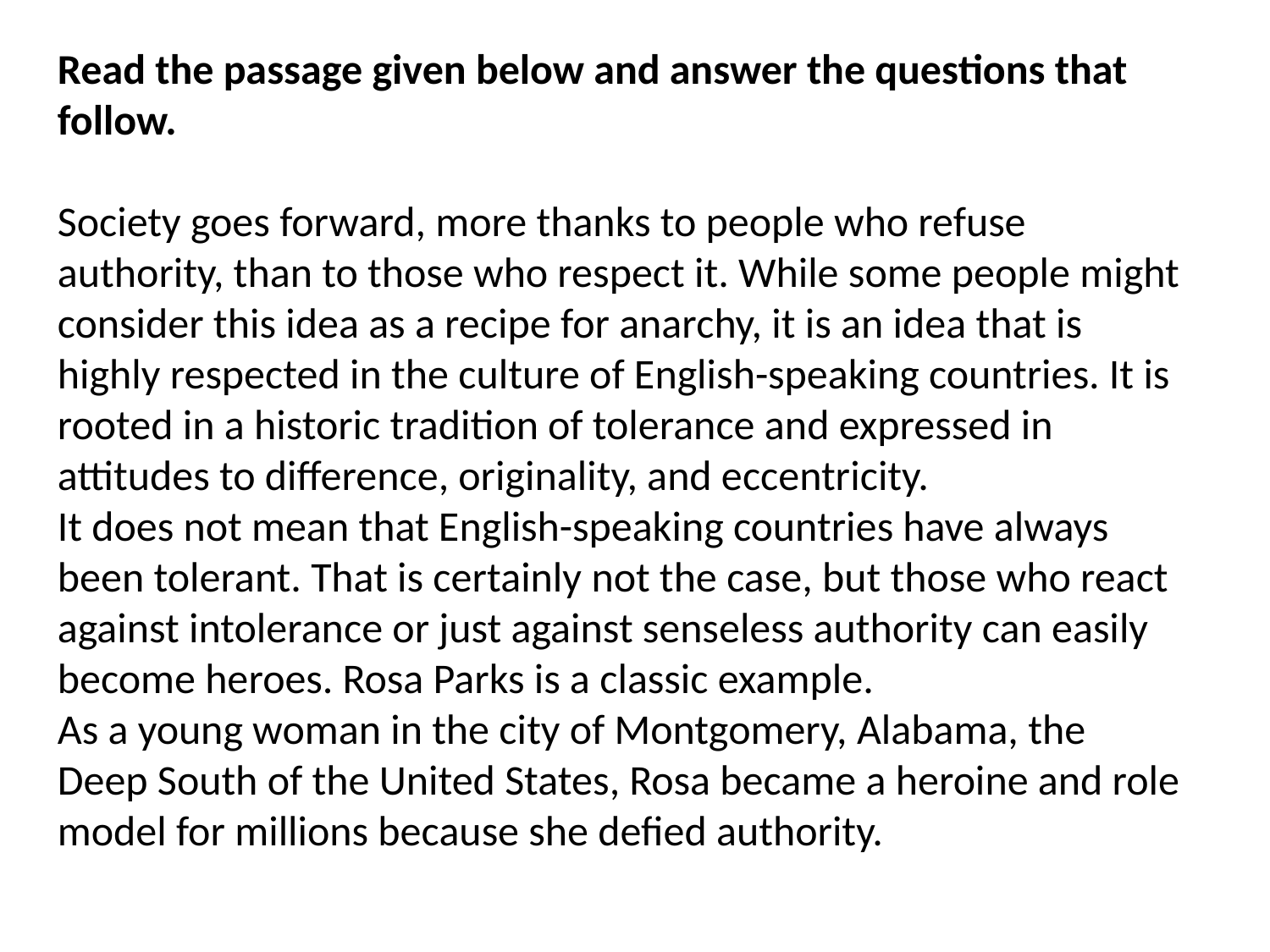

Read the passage given below and answer the questions that follow.

Society goes forward, more thanks to people who refuse authority, than to those who respect it. While some people might consider this idea as a recipe for anarchy, it is an idea that is highly respected in the culture of English-speaking countries. It is rooted in a historic tradition of tolerance and expressed in attitudes to difference, originality, and eccentricity.
It does not mean that English-speaking countries have always been tolerant. That is certainly not the case, but those who react against intolerance or just against senseless authority can easily become heroes. Rosa Parks is a classic example.
As a young woman in the city of Montgomery, Alabama, the Deep South of the United States, Rosa became a heroine and role model for millions because she defied authority.